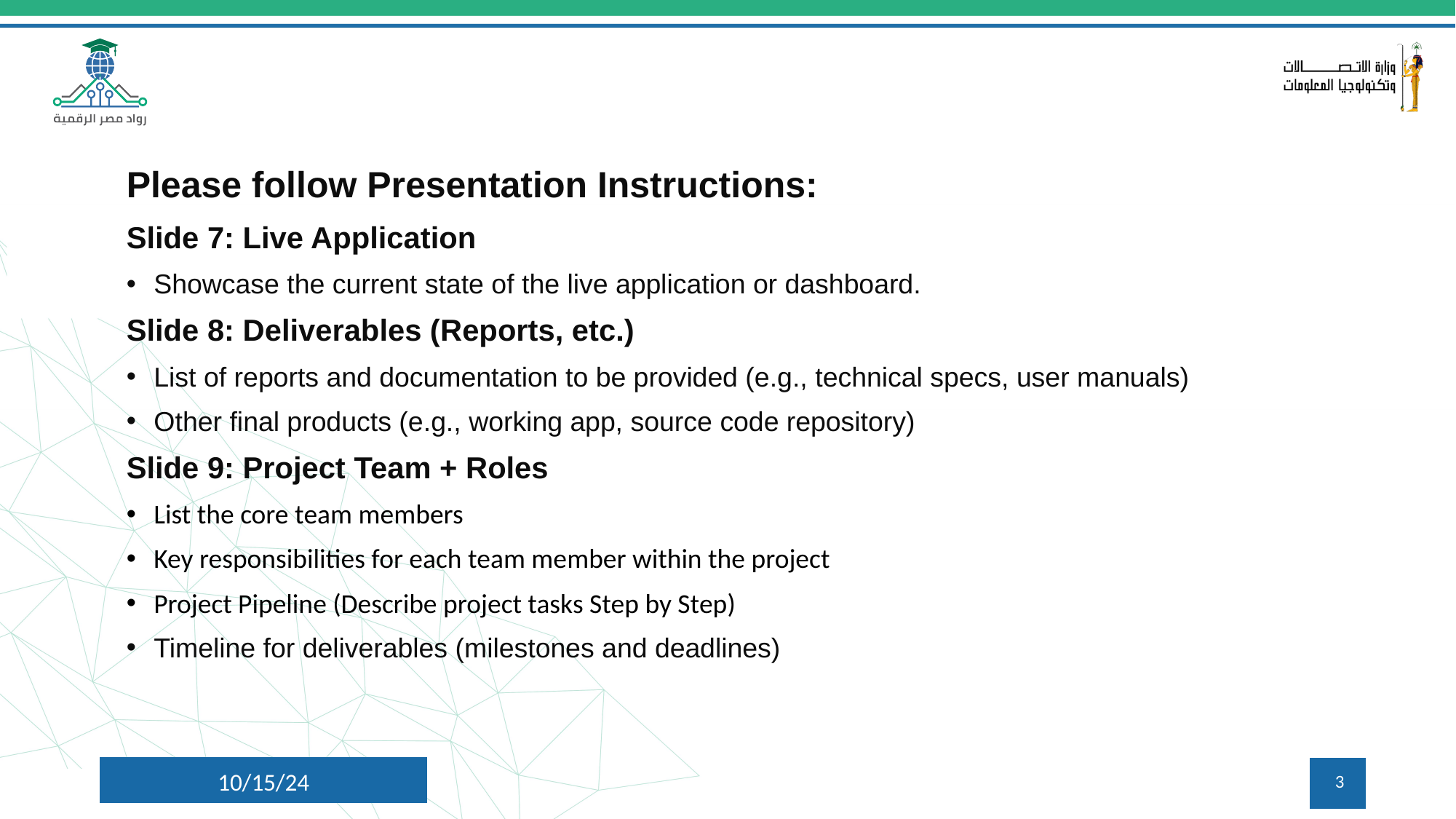

Please follow Presentation Instructions:
Slide 7: Live Application
Showcase the current state of the live application or dashboard.
Slide 8: Deliverables (Reports, etc.)
List of reports and documentation to be provided (e.g., technical specs, user manuals)
Other final products (e.g., working app, source code repository)
Slide 9: Project Team + Roles
List the core team members
Key responsibilities for each team member within the project
Project Pipeline (Describe project tasks Step by Step)
Timeline for deliverables (milestones and deadlines)
10/15/24

3